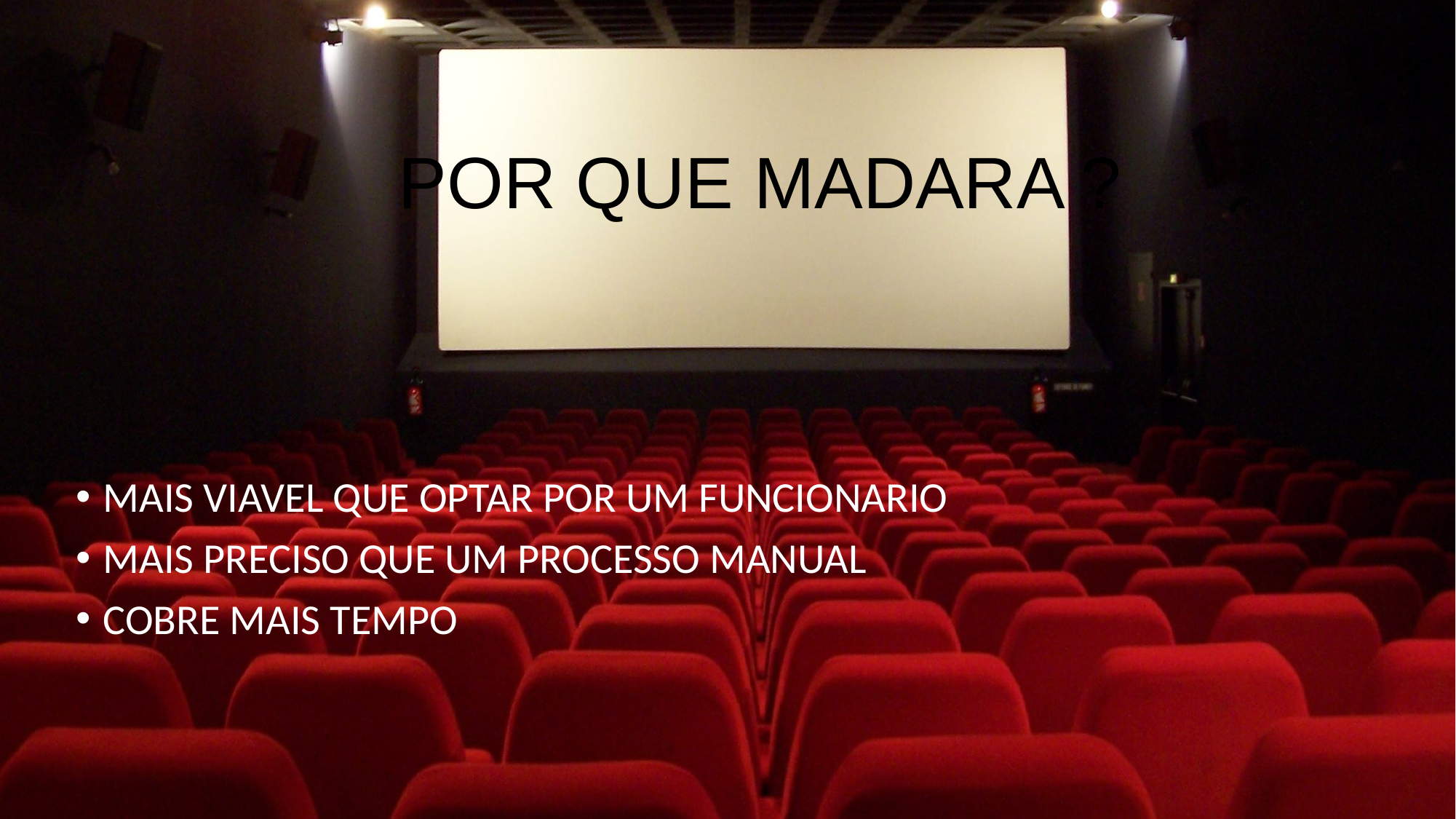

# POR QUE MADARA ?
MAIS VIAVEL QUE OPTAR POR UM FUNCIONARIO
MAIS PRECISO QUE UM PROCESSO MANUAL
COBRE MAIS TEMPO